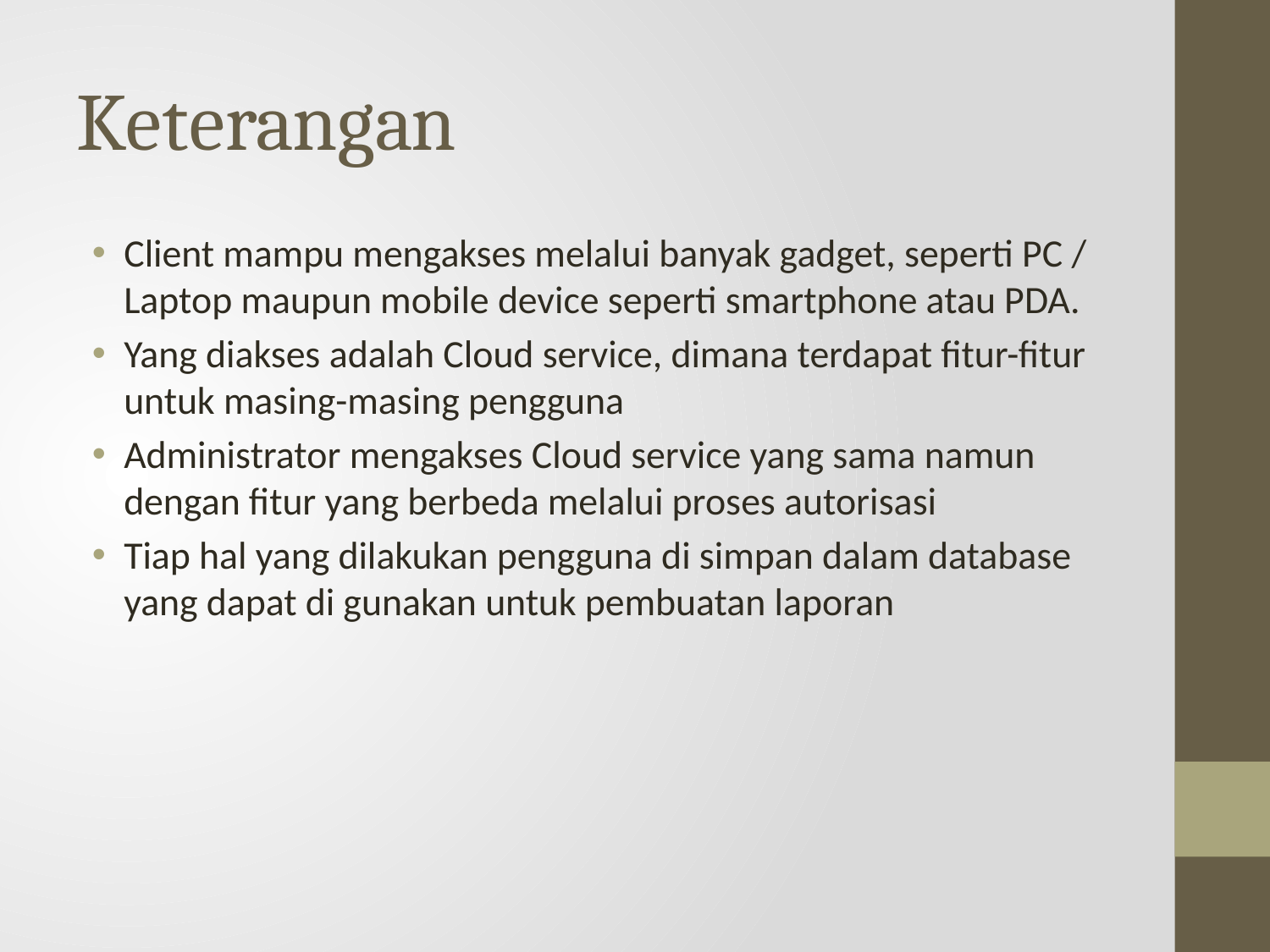

# Keterangan
Client mampu mengakses melalui banyak gadget, seperti PC / Laptop maupun mobile device seperti smartphone atau PDA.
Yang diakses adalah Cloud service, dimana terdapat fitur-fitur untuk masing-masing pengguna
Administrator mengakses Cloud service yang sama namun dengan fitur yang berbeda melalui proses autorisasi
Tiap hal yang dilakukan pengguna di simpan dalam database yang dapat di gunakan untuk pembuatan laporan